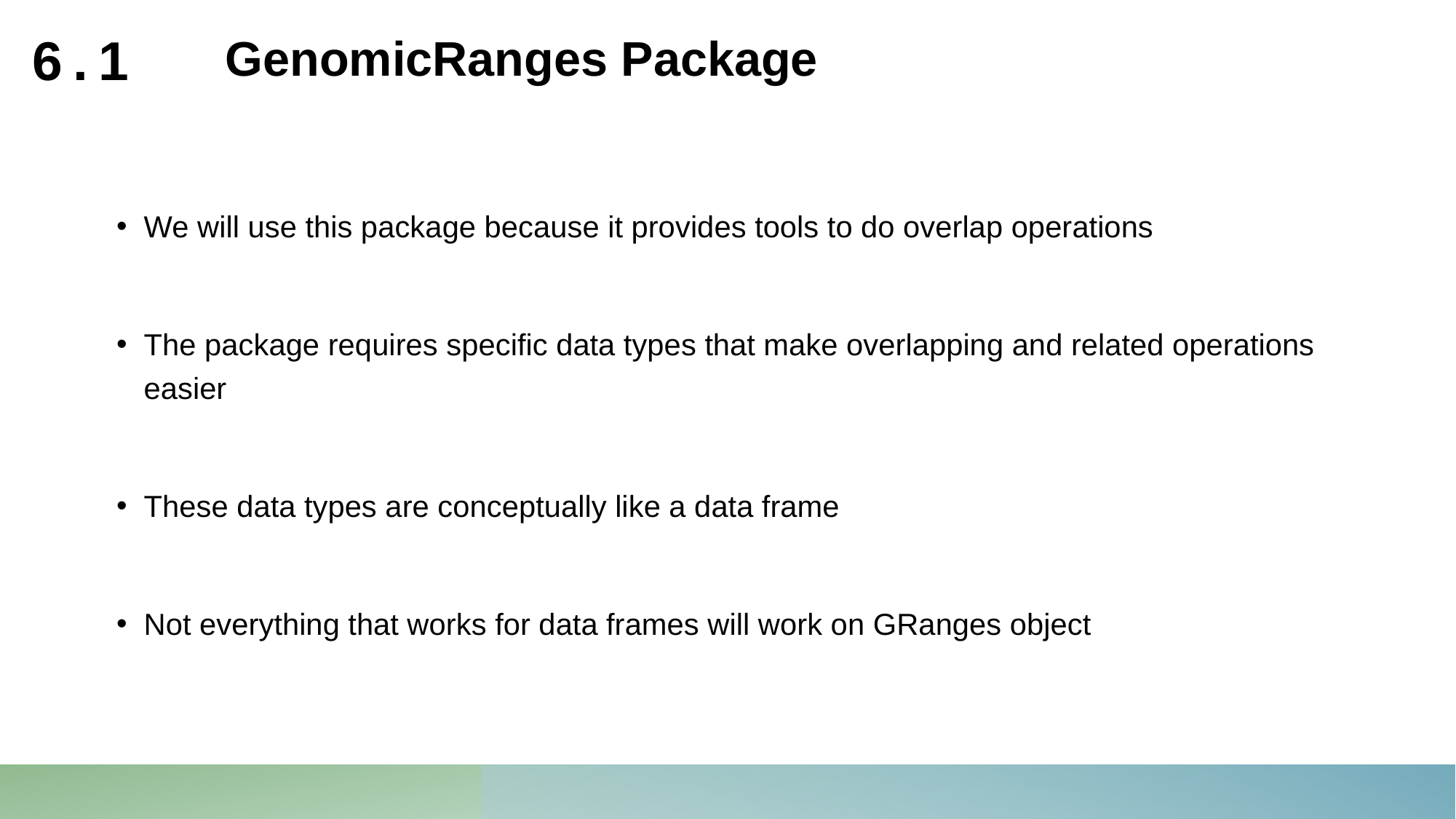

# 6.1
GenomicRanges Package
We will use this package because it provides tools to do overlap operations

The package requires specific data types that make overlapping and related operations easier

These data types are conceptually like a data frame

Not everything that works for data frames will work on GRanges object